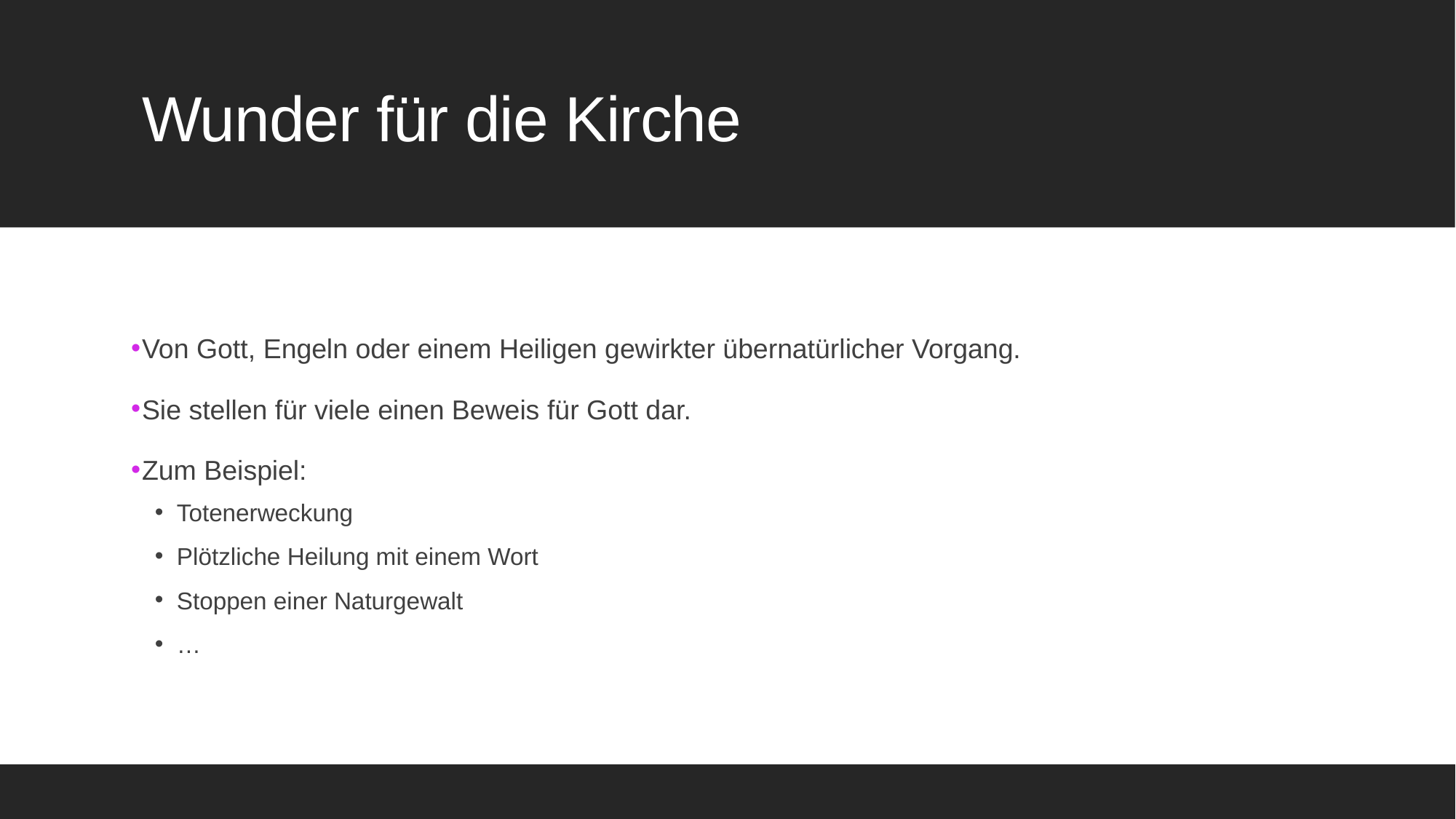

# Wunder für die Kirche
Von Gott, Engeln oder einem Heiligen gewirkter übernatürlicher Vorgang.
Sie stellen für viele einen Beweis für Gott dar.
Zum Beispiel:
Totenerweckung
Plötzliche Heilung mit einem Wort
Stoppen einer Naturgewalt
…